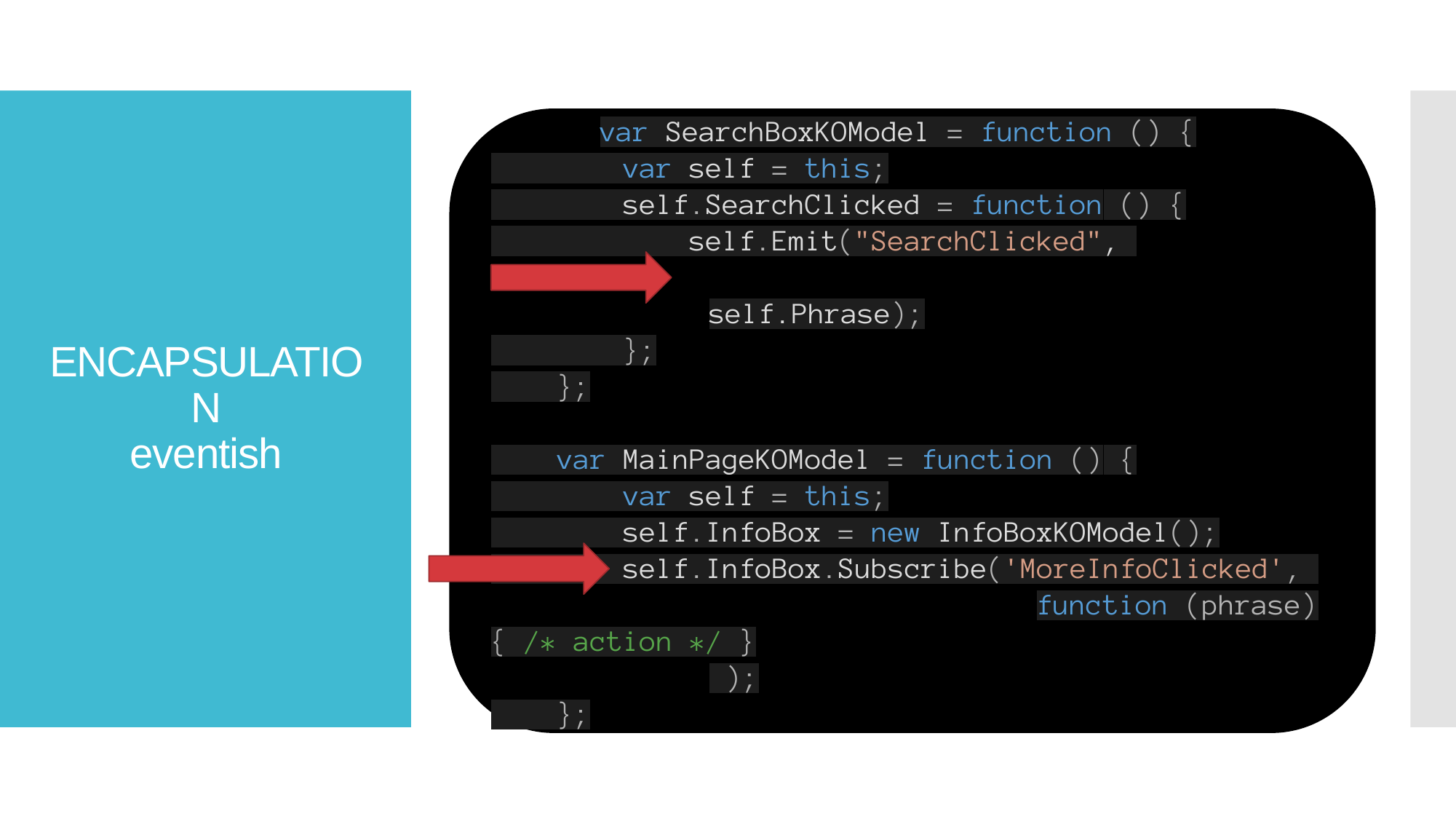

var SearchBoxKOModel = function () {
        var self = this;
        self.SearchClicked = function () {
            self.Emit("SearchClicked", 											self.Phrase);
        };
    };

    var MainPageKOModel = function () {
        var self = this;
        self.InfoBox = new InfoBoxKOModel();
        self.InfoBox.Subscribe('MoreInfoClicked', 					function (phrase) { /* action */ }
		 );
    };
# ENCAPSULATION eventish